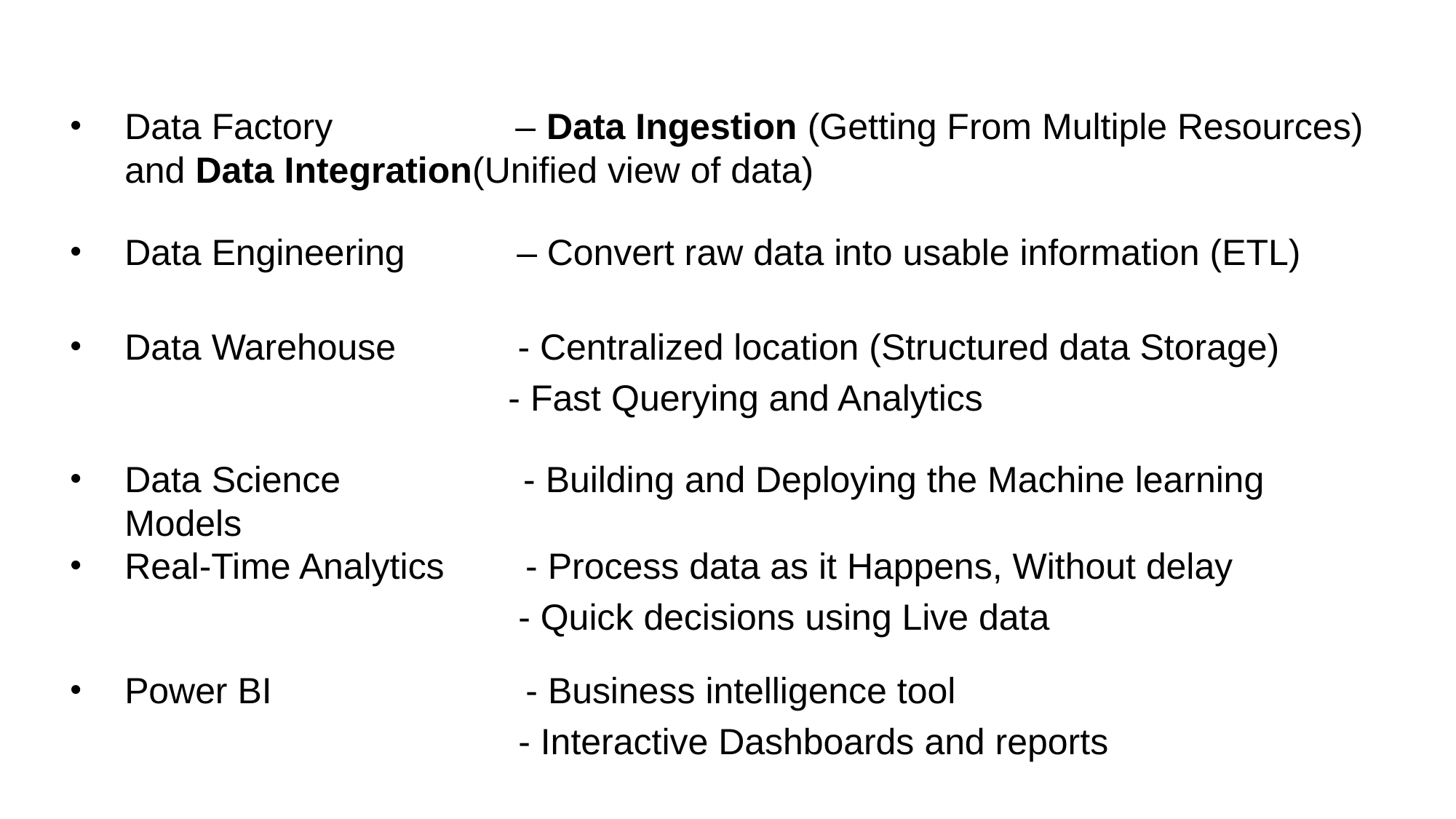

Data Factory                  – Data Ingestion (Getting From Multiple Resources) and Data Integration(Unified view of data)
Data Engineering           – Convert raw data into usable information (ETL)
Data Warehouse            - Centralized location (Structured data Storage)
                                           - Fast Querying and Analytics
Data Science                  - Building and Deploying the Machine learning Models
Real-Time Analytics        - Process data as it Happens, Without delay
                                            - Quick decisions using Live data
Power BI                         - Business intelligence tool
                                            - Interactive Dashboards and reports